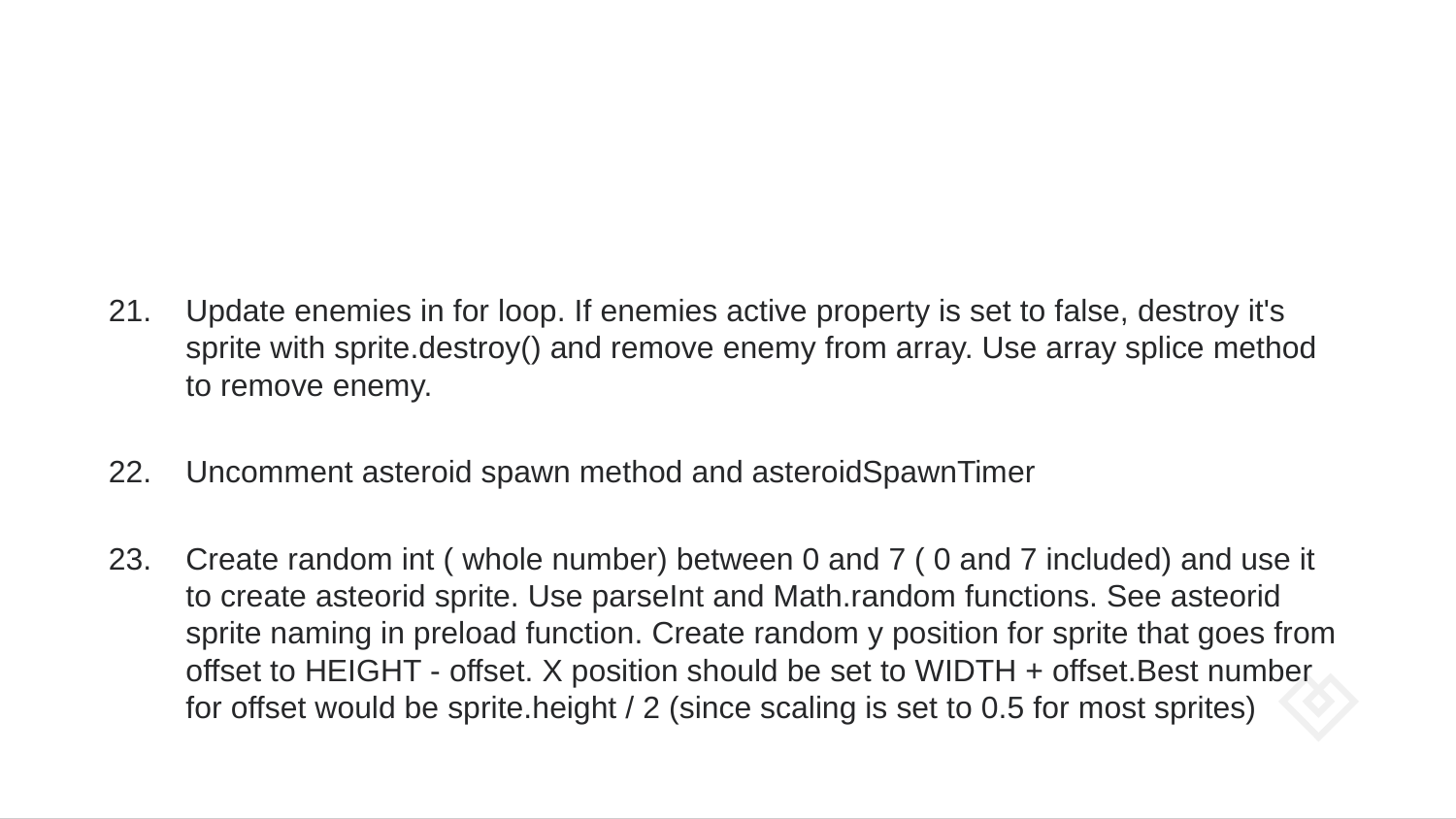

#
Update enemies in for loop. If enemies active property is set to false, destroy it's sprite with sprite.destroy() and remove enemy from array. Use array splice method to remove enemy.

Uncomment asteroid spawn method and asteroidSpawnTimer

Create random int ( whole number) between 0 and 7 ( 0 and 7 included) and use it to create asteorid sprite. Use parseInt and Math.random functions. See asteorid sprite naming in preload function. Create random y position for sprite that goes from offset to HEIGHT - offset. X position should be set to WIDTH + offset.Best number for offset would be sprite.height / 2 (since scaling is set to 0.5 for most sprites)